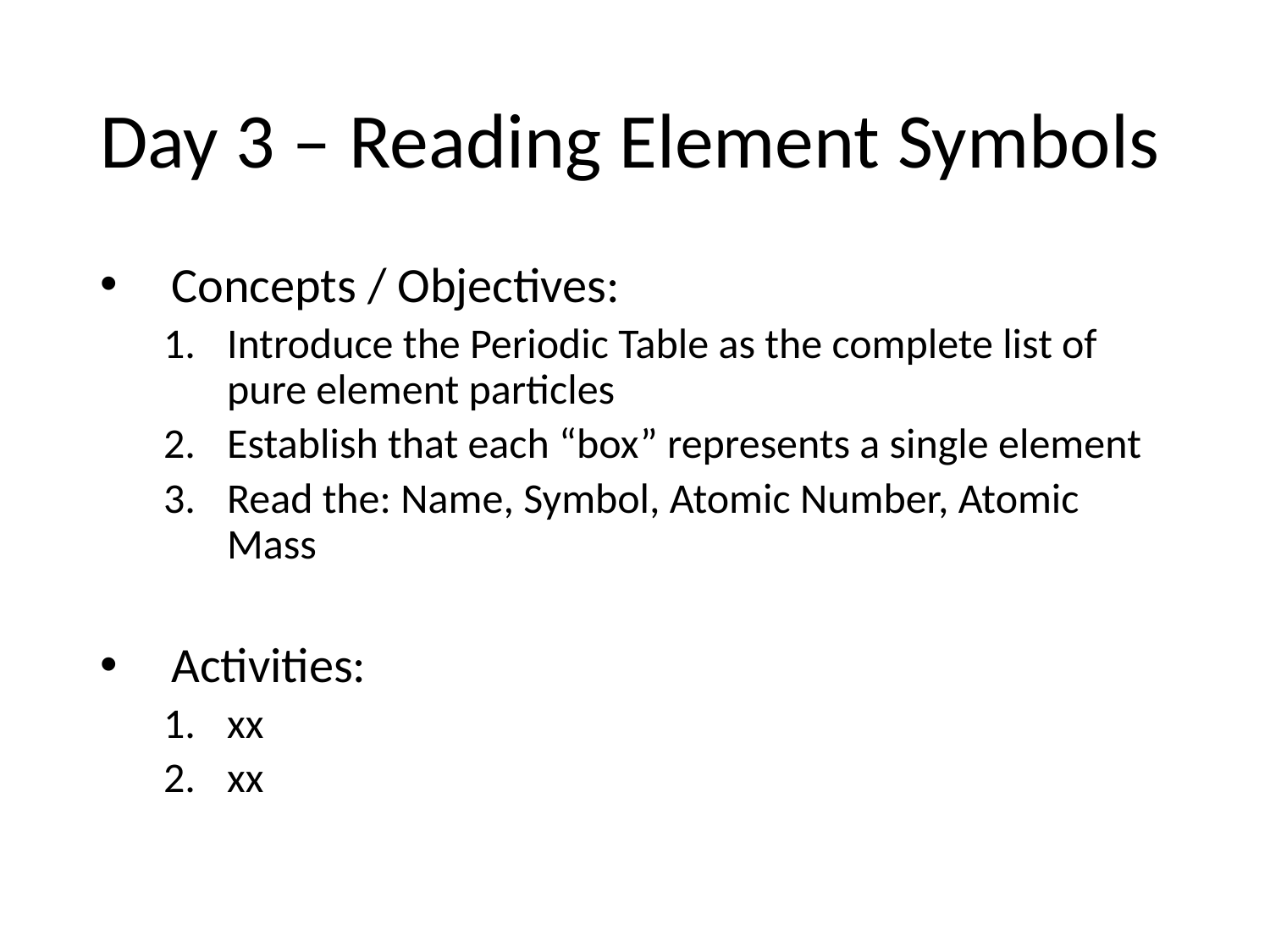

# Day 3 – Reading Element Symbols
Concepts / Objectives:
Introduce the Periodic Table as the complete list of pure element particles
Establish that each “box” represents a single element
Read the: Name, Symbol, Atomic Number, Atomic Mass

Activities:
xx
xx